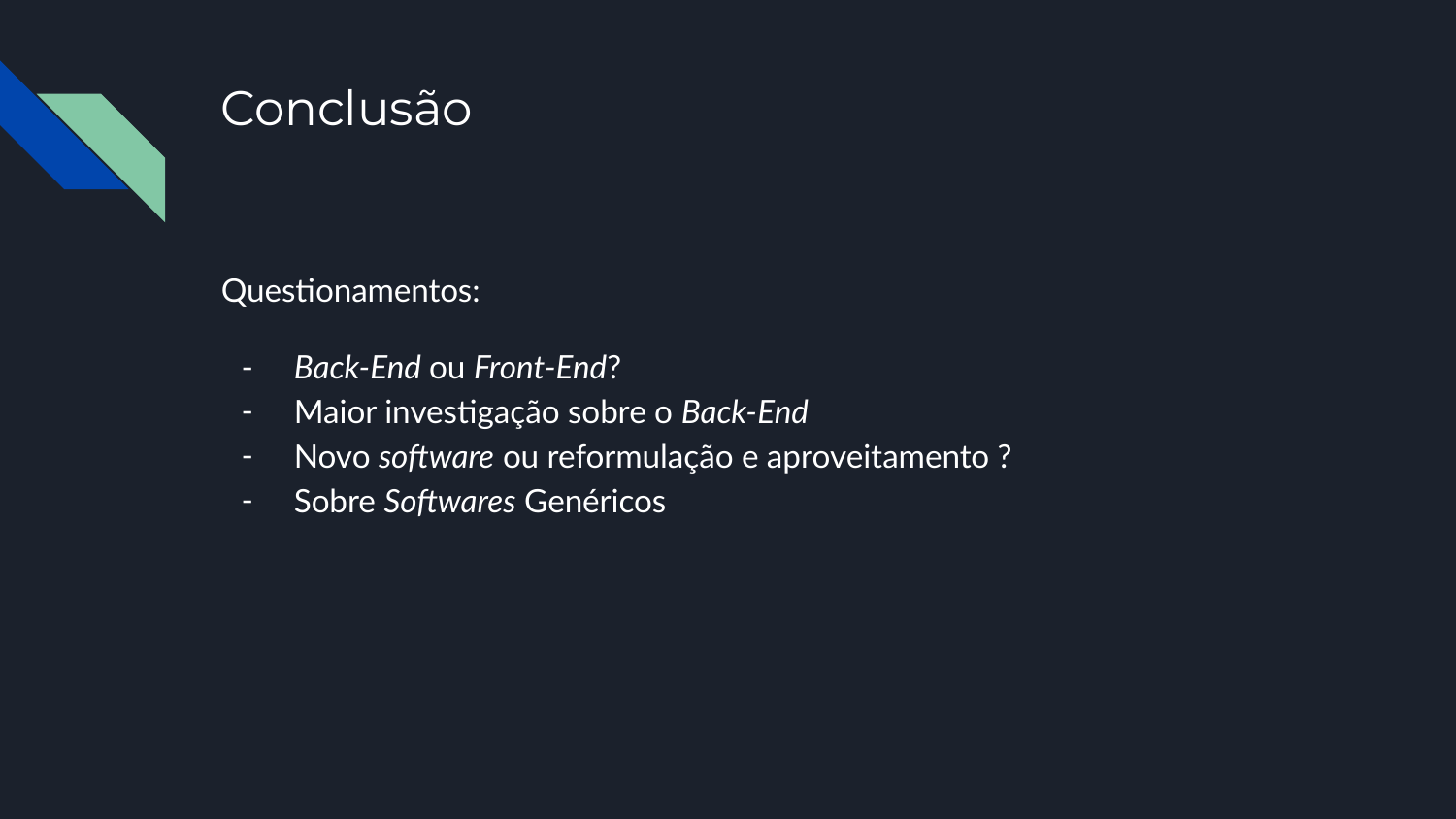

# Conclusão
Questionamentos:
Back-End ou Front-End?
Maior investigação sobre o Back-End
Novo software ou reformulação e aproveitamento ?
Sobre Softwares Genéricos